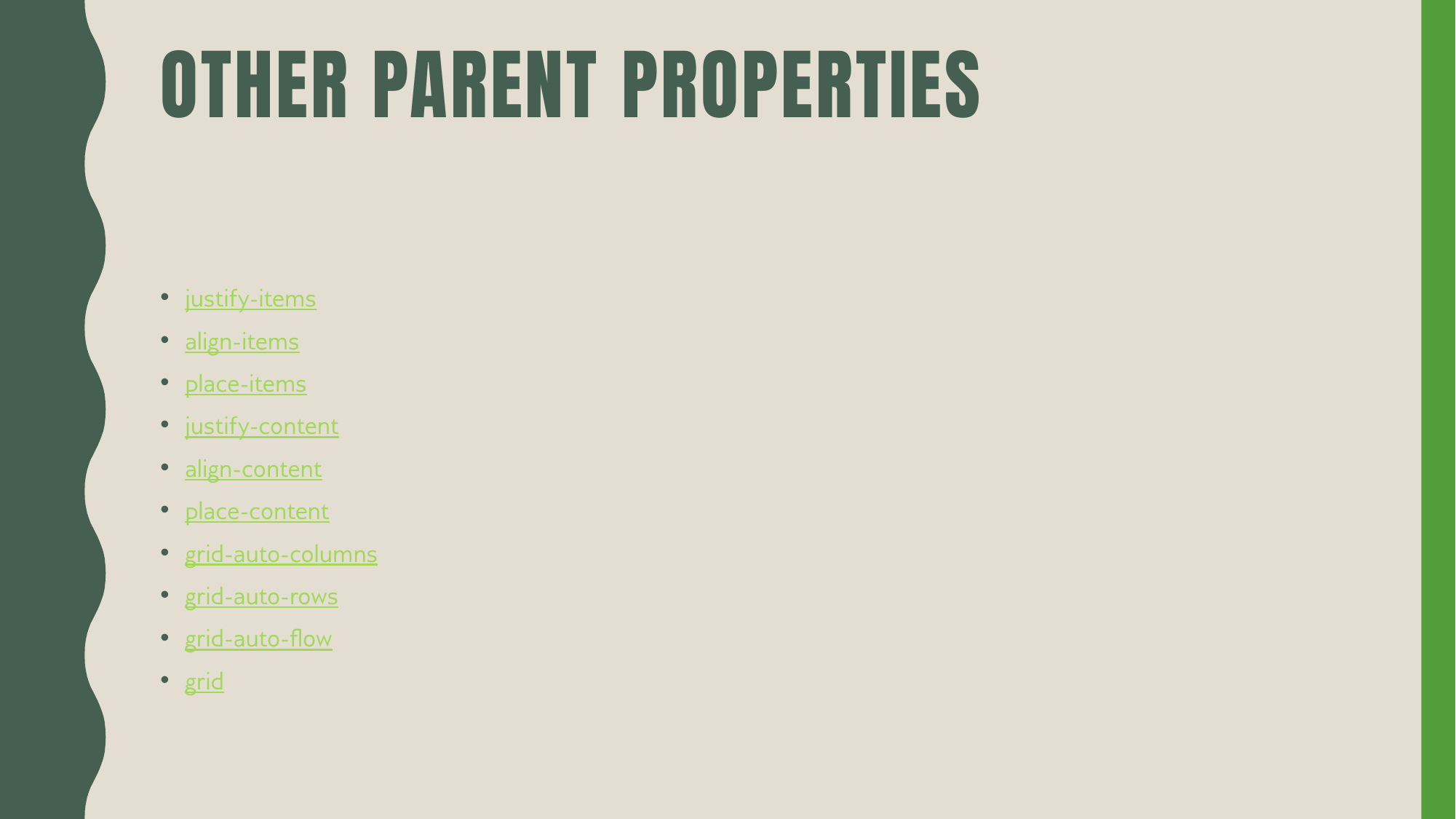

# Other parent properties
justify-items
align-items
place-items
justify-content
align-content
place-content
grid-auto-columns
grid-auto-rows
grid-auto-flow
grid